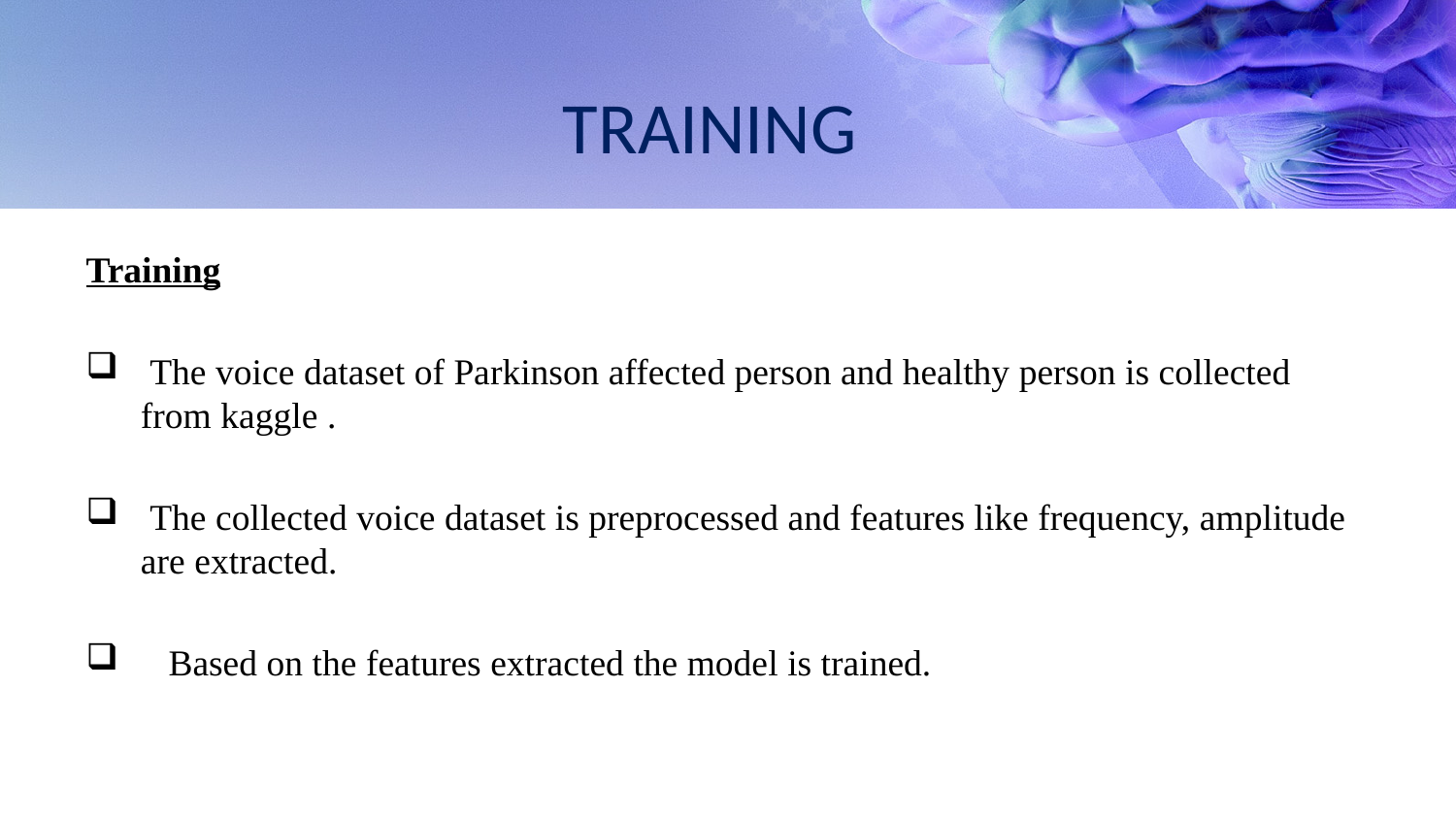

# TRAINING
Training

 The voice dataset of Parkinson affected person and healthy person is collected from kaggle .

 The collected voice dataset is preprocessed and features like frequency, amplitude are extracted.

   Based on the features extracted the model is trained.